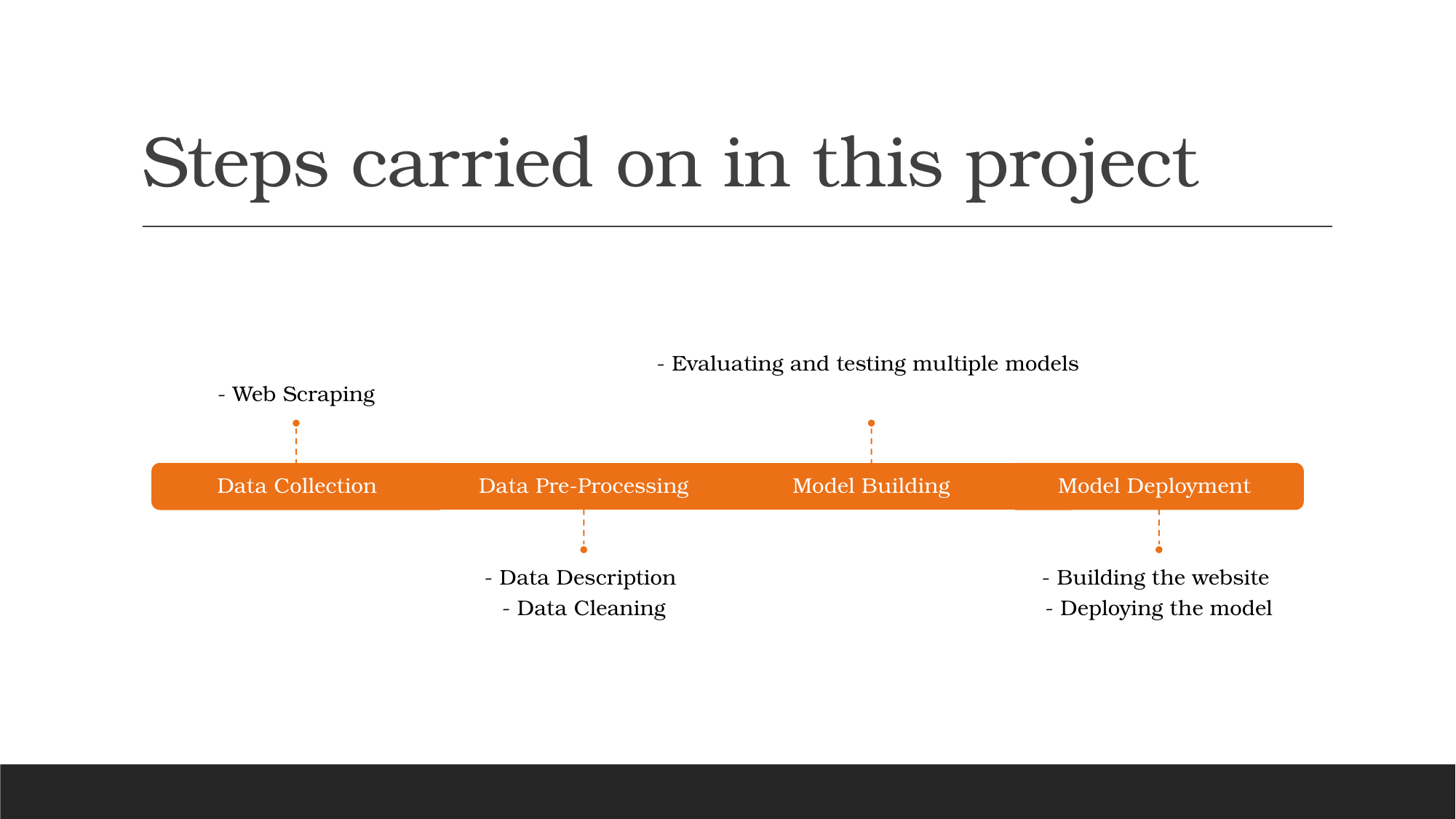

# Steps carried on in this project
Data Collection
- Web Scraping
Data Pre-Processing
- Data Description
- Data Cleaning

Model Building
- Evaluating and testing multiple models

Model Deployment
- Building the website
- Deploying the model